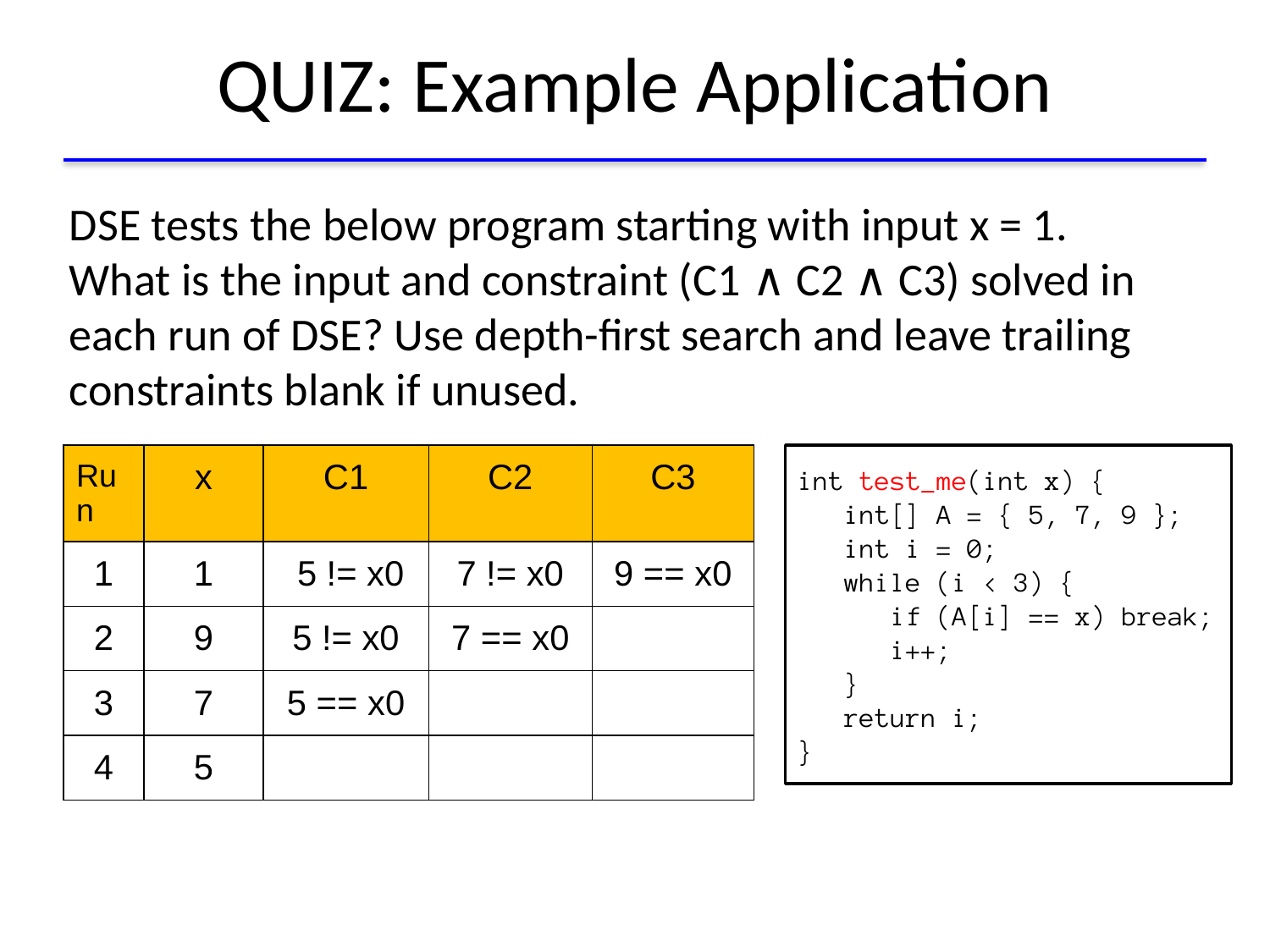

# QUIZ: Example Application
DSE tests the below program starting with input x = 1.
What is the input and constraint (C1 ∧ C2 ∧ C3) solved in each run of DSE? Use depth-first search and leave trailing constraints blank if unused.
| Run | x | C1 | C2 | C3 |
| --- | --- | --- | --- | --- |
| 1 | 1 | 5 != x0 | 7 != x0 | 9 == x0 |
| 2 | 9 | 5 != x0 | 7 == x0 |  |
| 3 | 7 | 5 == x0 |  |  |
| 4 | 5 |  |  |  |
int test_me(int x) {
   int[] A = { 5, 7, 9 };
   int i = 0;
   while (i < 3) {
      if (A[i] == x) break;
      i++;
   }
   return i;
}